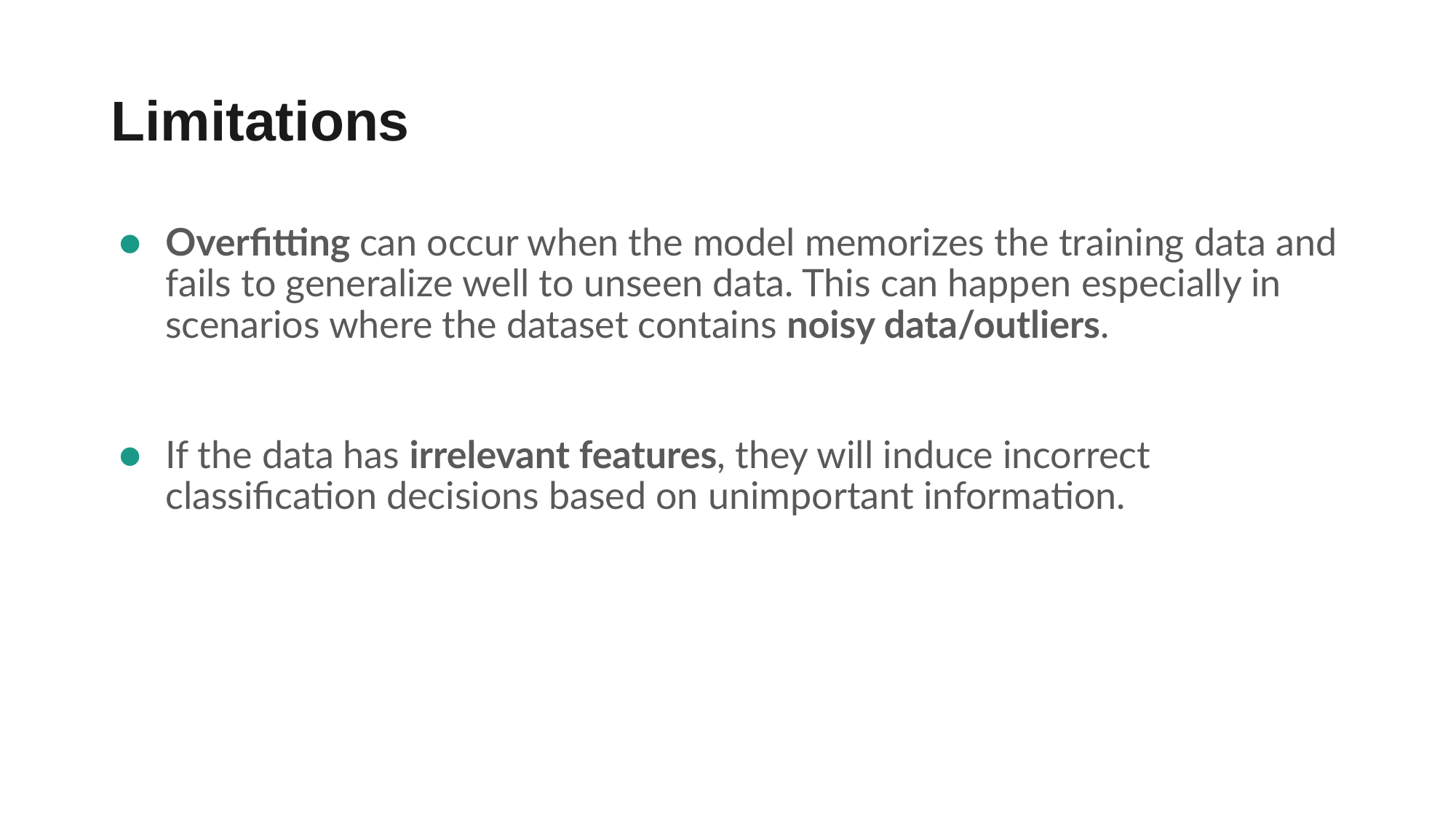

# Limitations
Overfitting can occur when the model memorizes the training data and fails to generalize well to unseen data. This can happen especially in scenarios where the dataset contains noisy data/outliers.

If the data has irrelevant features, they will induce incorrect classification decisions based on unimportant information.